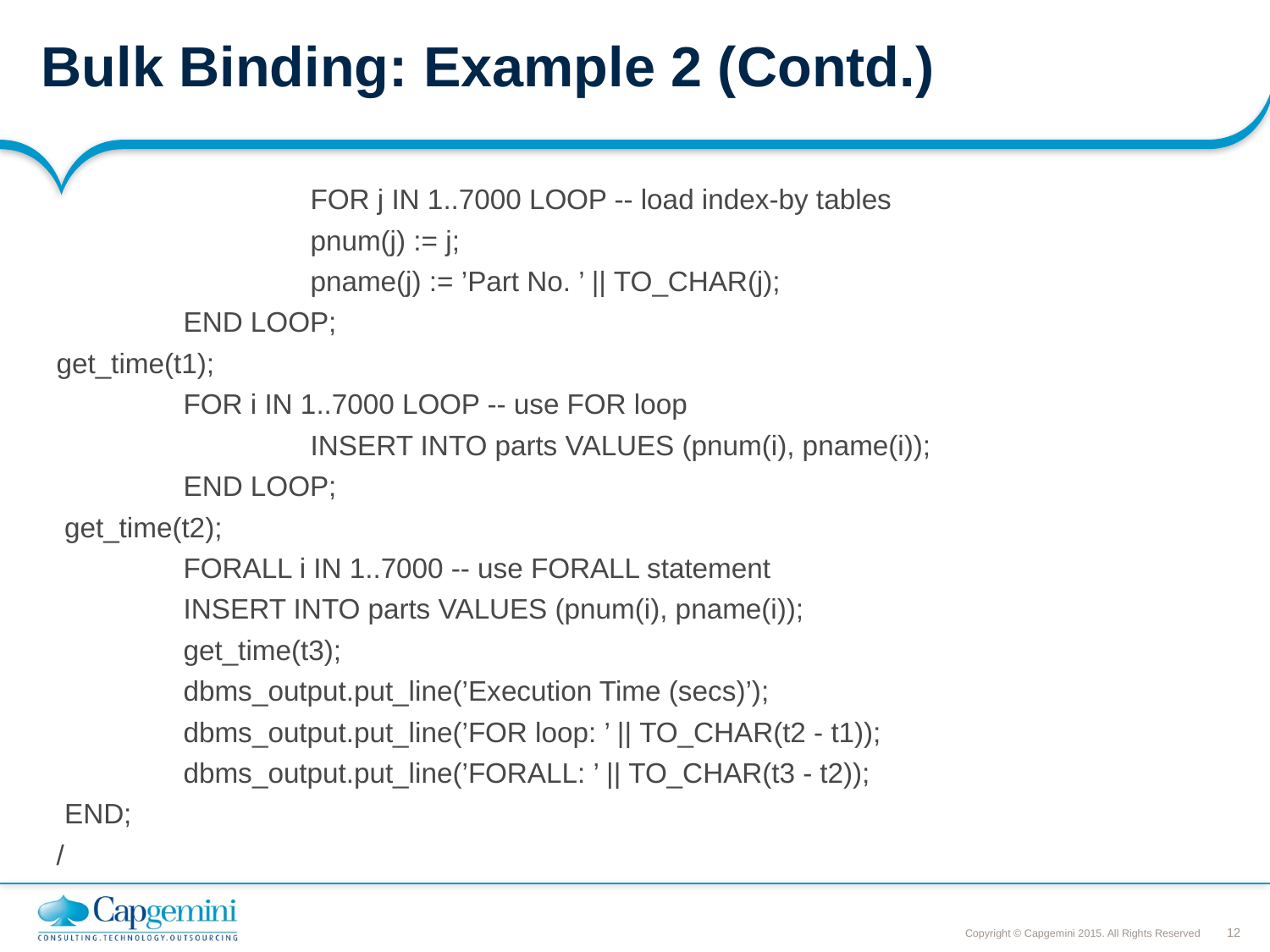

# Bulk Binding: Example 2 (Contd.)
		FOR j IN 1..7000 LOOP -- load index-by tables
		pnum(j) := j;
 		pname(j) := ’Part No. ’ || TO_CHAR(j);
 	END LOOP;
get_time(t1);
	FOR i IN 1..7000 LOOP -- use FOR loop
 		INSERT INTO parts VALUES (pnum(i), pname(i));
	END LOOP;
 get_time(t2);
 	FORALL i IN 1..7000 -- use FORALL statement
 	INSERT INTO parts VALUES (pnum(i), pname(i));
 	get_time(t3);
 	dbms_output.put_line(’Execution Time (secs)’);
 	dbms_output.put_line(’FOR loop: ’ || TO_CHAR(t2 - t1));
 	dbms_output.put_line(’FORALL: ’ || TO_CHAR(t3 - t2));
 END;
/